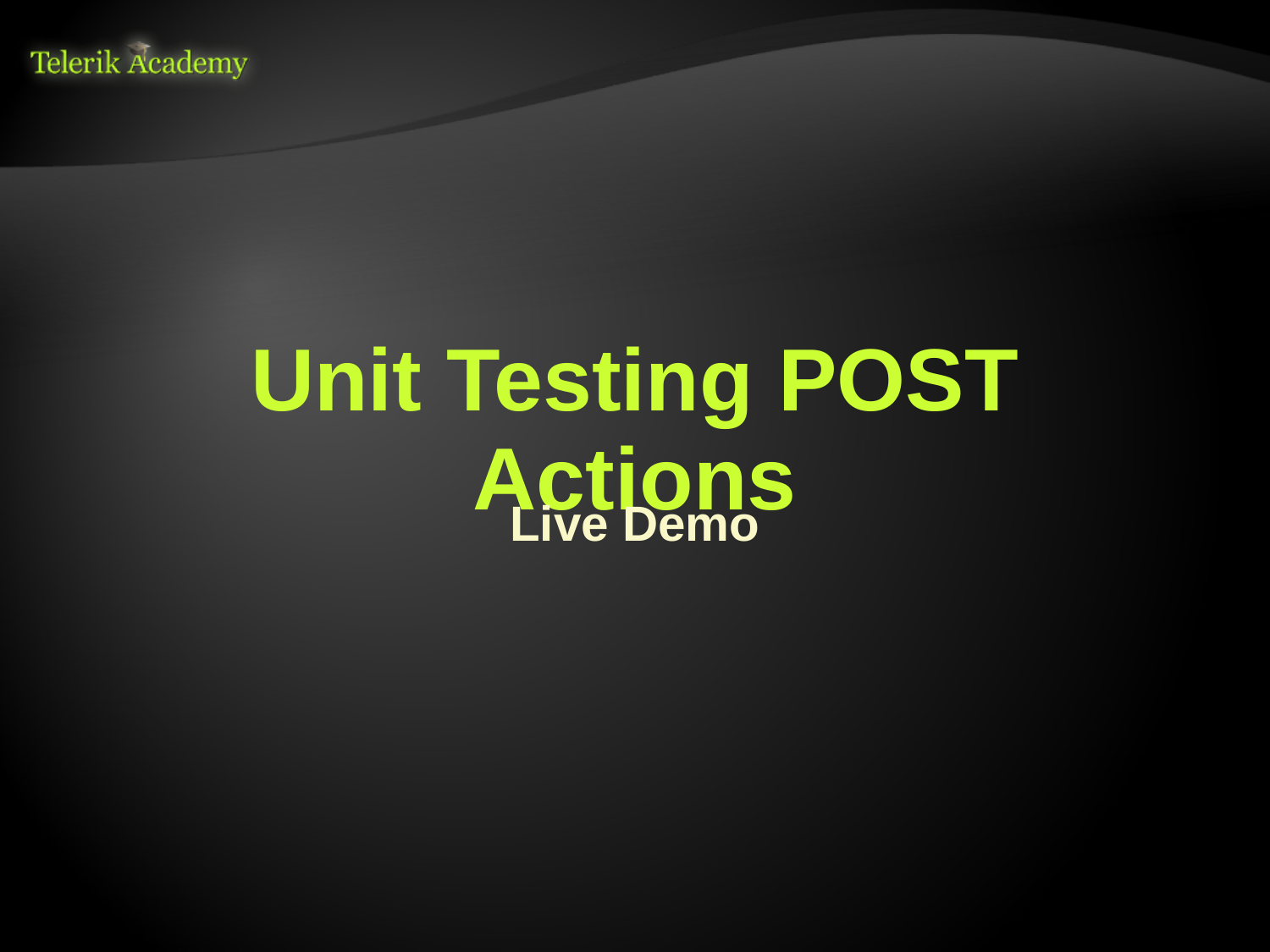

# Unit Testing POST Actions
Live Demo